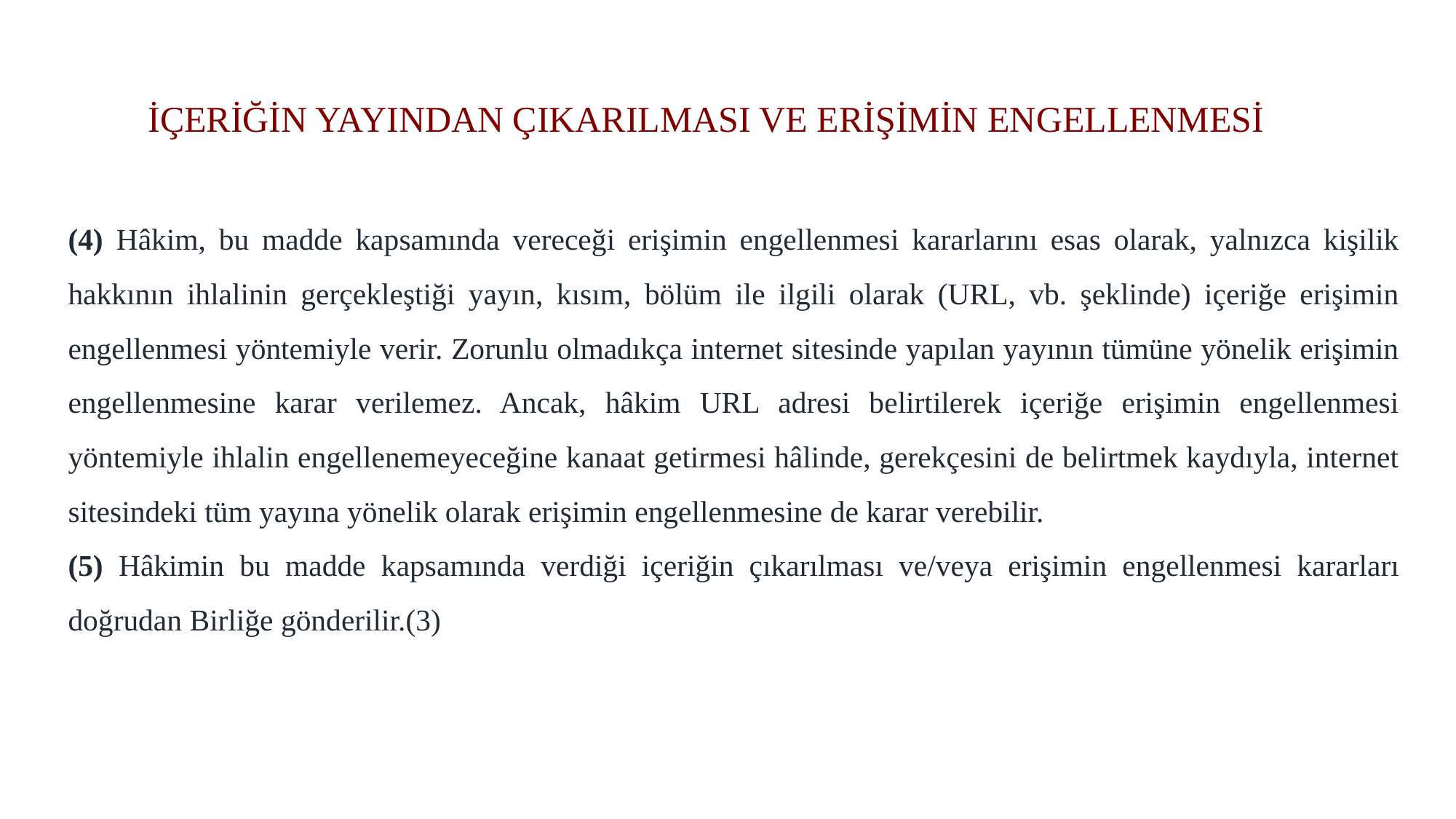

# İÇERİĞİN YAYINDAN ÇIKARILMASI VE ERİŞİMİN ENGELLENMESİ
(4) Hâkim, bu madde kapsamında vereceği erişimin engellenmesi kararlarını esas olarak, yalnızca kişilik hakkının ihlalinin gerçekleştiği yayın, kısım, bölüm ile ilgili olarak (URL, vb. şeklinde) içeriğe erişimin engellenmesi yöntemiyle verir. Zorunlu olmadıkça internet sitesinde yapılan yayının tümüne yönelik erişimin engellenmesine karar verilemez. Ancak, hâkim URL adresi belirtilerek içeriğe erişimin engellenmesi yöntemiyle ihlalin engellenemeyeceğine kanaat getirmesi hâlinde, gerekçesini de belirtmek kaydıyla, internet sitesindeki tüm yayına yönelik olarak erişimin engellenmesine de karar verebilir.
(5) Hâkimin bu madde kapsamında verdiği içeriğin çıkarılması ve/veya erişimin engellenmesi kararları doğrudan Birliğe gönderilir.(3)